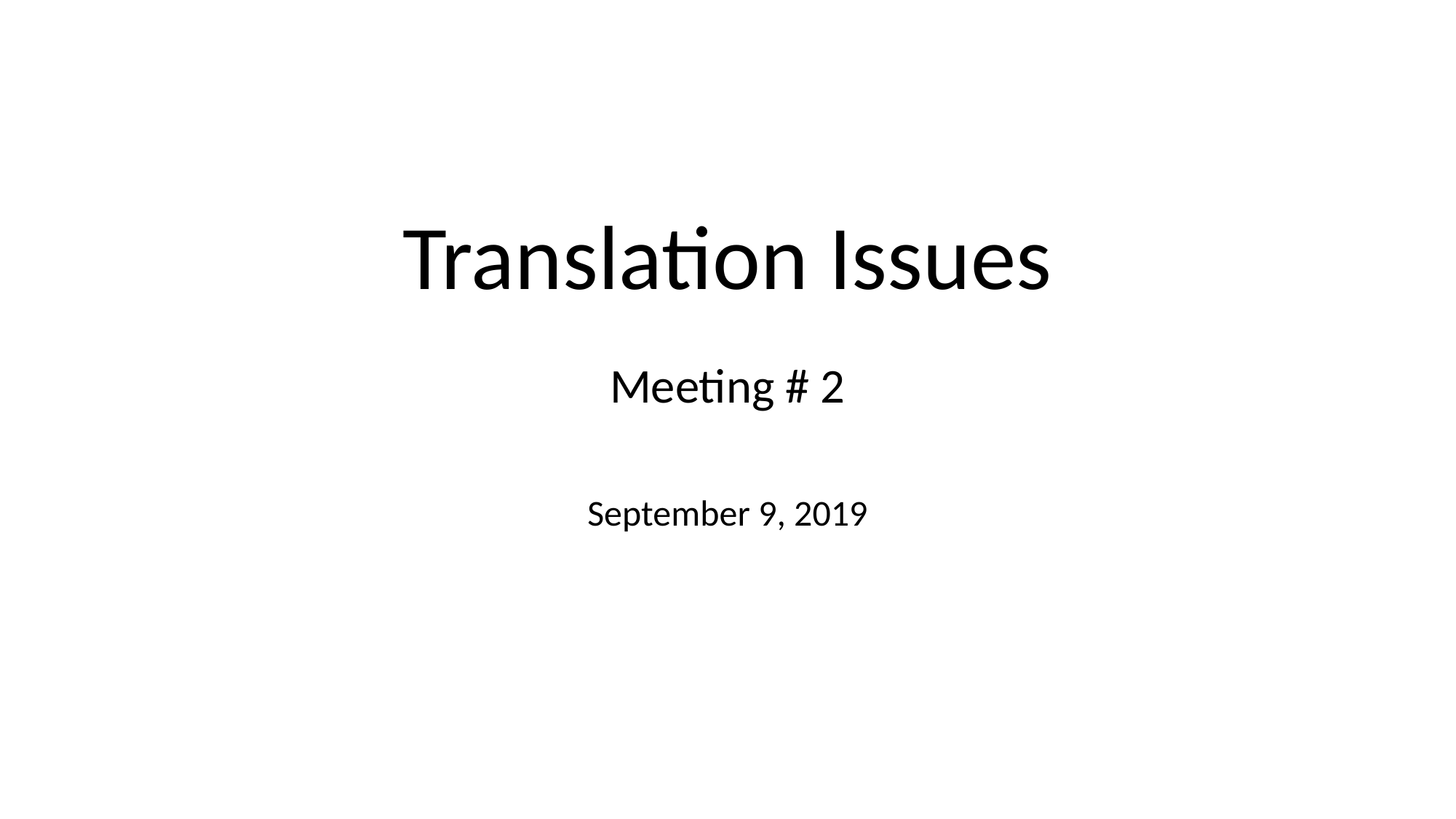

# Translation Issues Meeting # 2

September 9, 2019